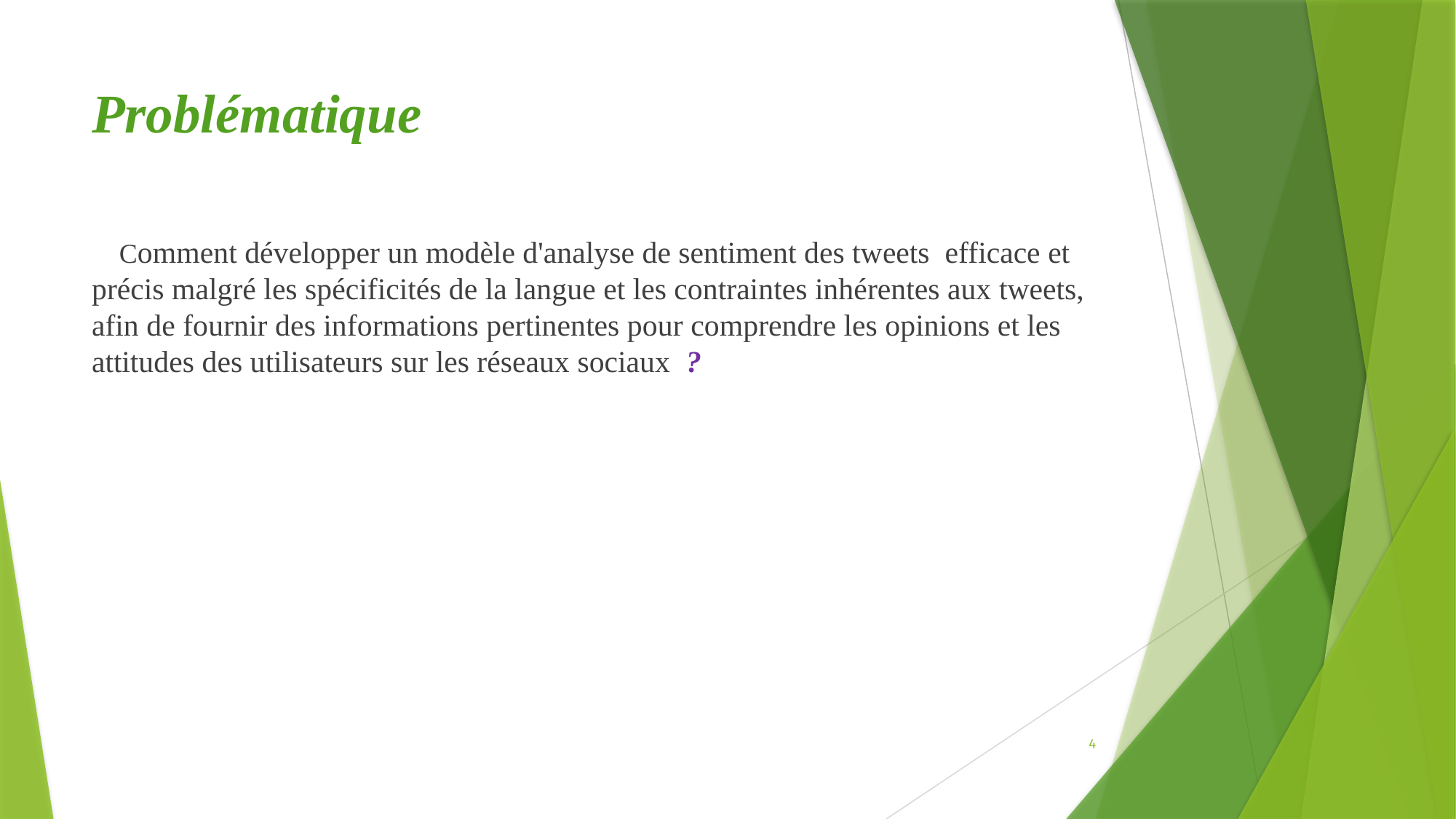

# Problématique

    Comment développer un modèle d'analyse de sentiment des tweets  efficace et précis malgré les spécificités de la langue et les contraintes inhérentes aux tweets, afin de fournir des informations pertinentes pour comprendre les opinions et les attitudes des utilisateurs sur les réseaux sociaux  ?

4